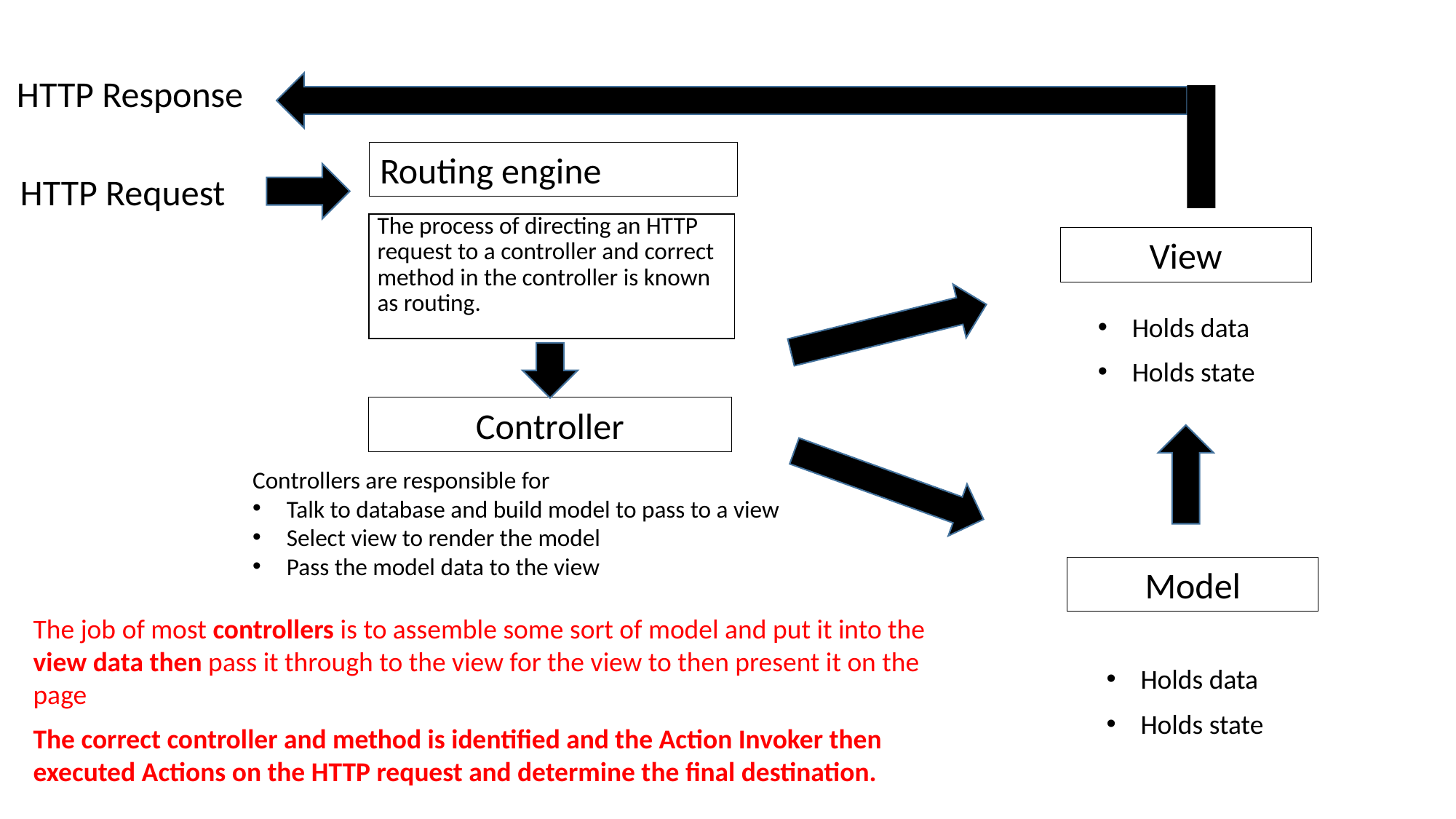

HTTP Response

Routing engine

HTTP Request
| The process of directing an HTTP request to a controller and correct method in the controller is known as routing. |
| --- |
View

Holds data
Holds state

Controller

Controllers are responsible for
Talk to database and build model to pass to a view
Select view to render the model
Pass the model data to the view
Model
The job of most controllers is to assemble some sort of model and put it into the view data then pass it through to the view for the view to then present it on the page
Holds data
Holds state
The correct controller and method is identified and the Action Invoker then executed Actions on the HTTP request and determine the final destination.